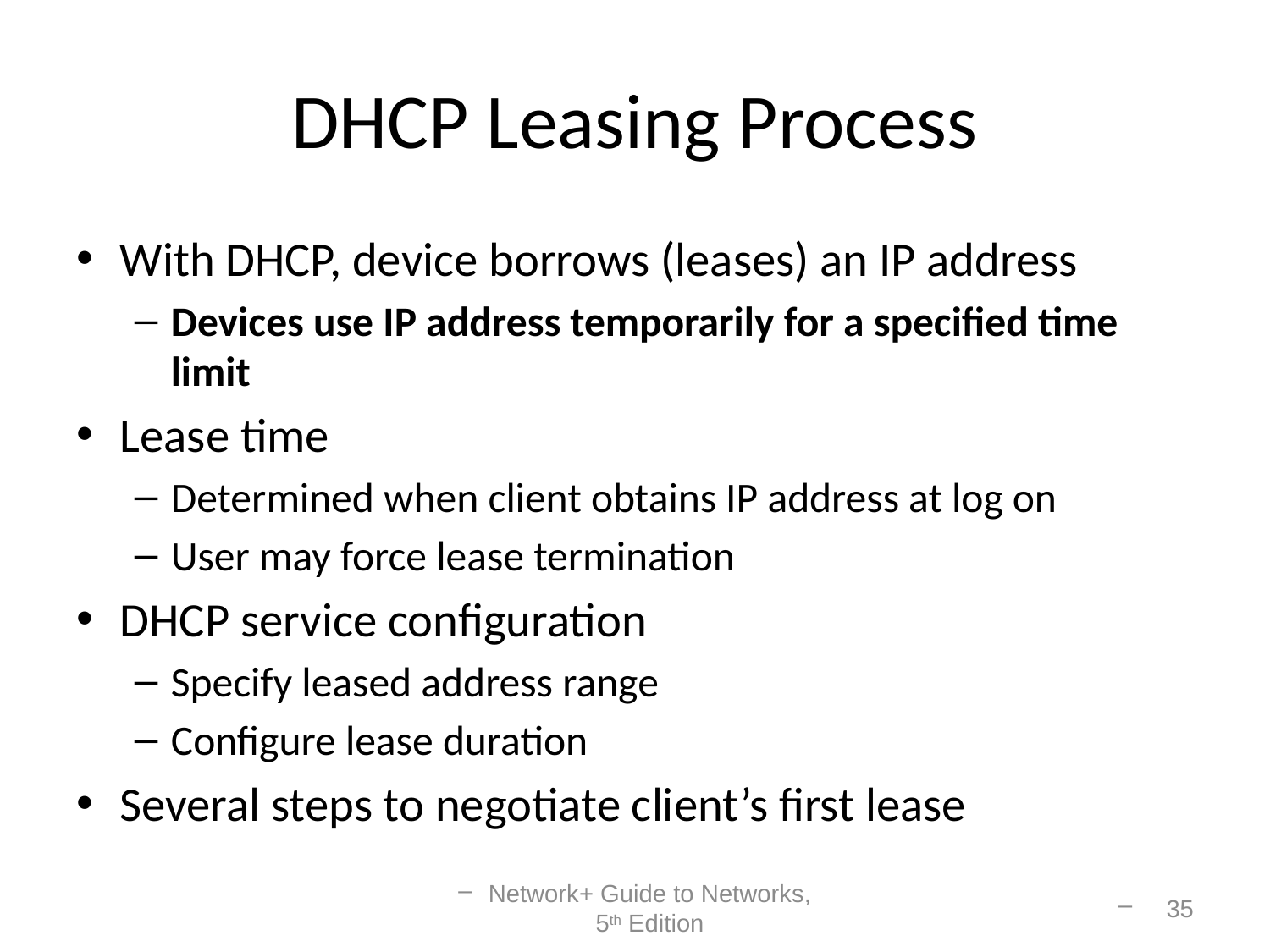

# DHCP Leasing Process
With DHCP, device borrows (leases) an IP address
Devices use IP address temporarily for a specified time limit
Lease time
Determined when client obtains IP address at log on
User may force lease termination
DHCP service configuration
Specify leased address range
Configure lease duration
Several steps to negotiate client’s first lease
Network+ Guide to Networks, 5th Edition
35